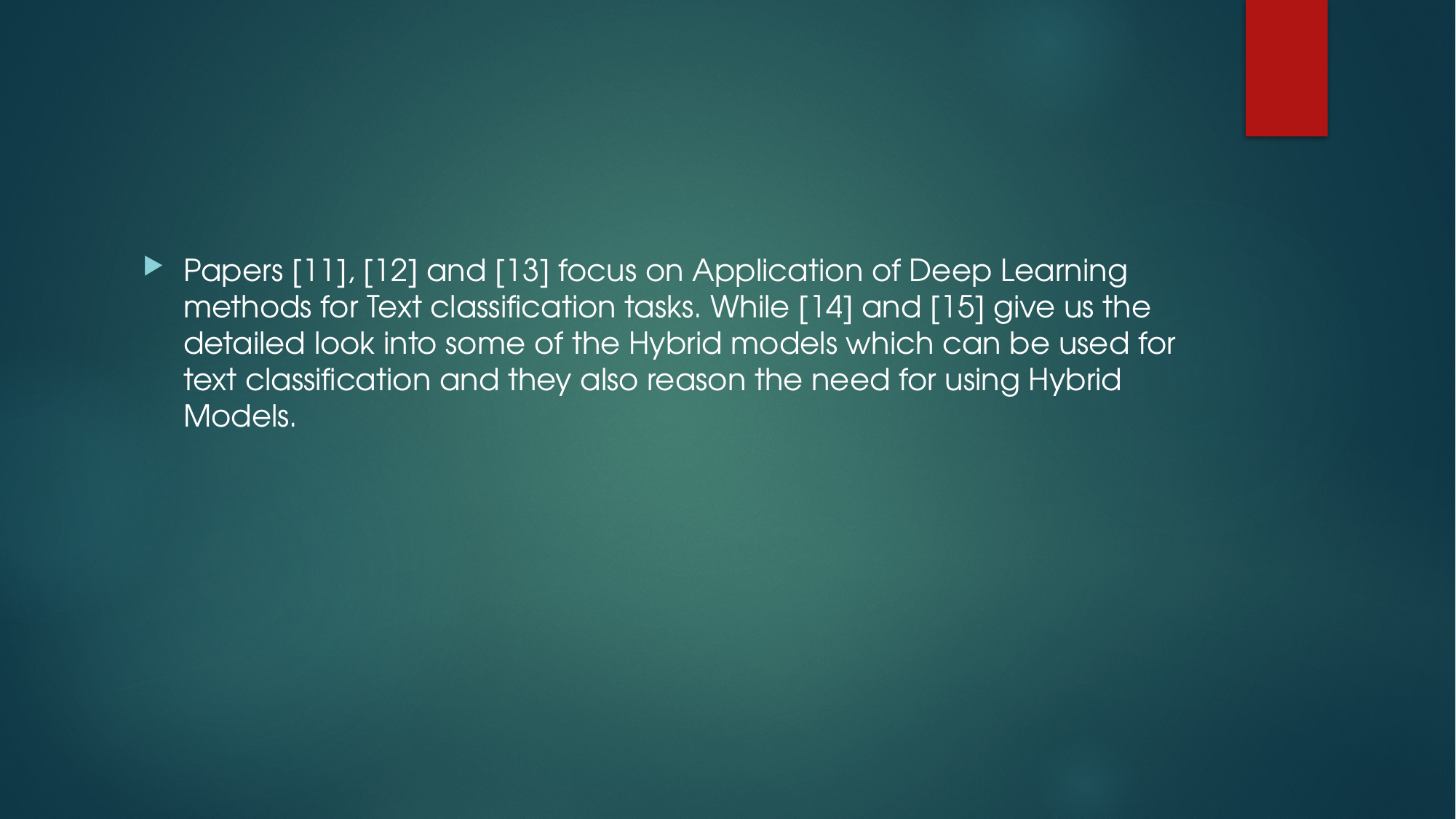

#
Papers [11], [12] and [13] focus on Application of Deep Learning methods for Text classification tasks. While [14] and [15] give us the detailed look into some of the Hybrid models which can be used for text classification and they also reason the need for using Hybrid Models.